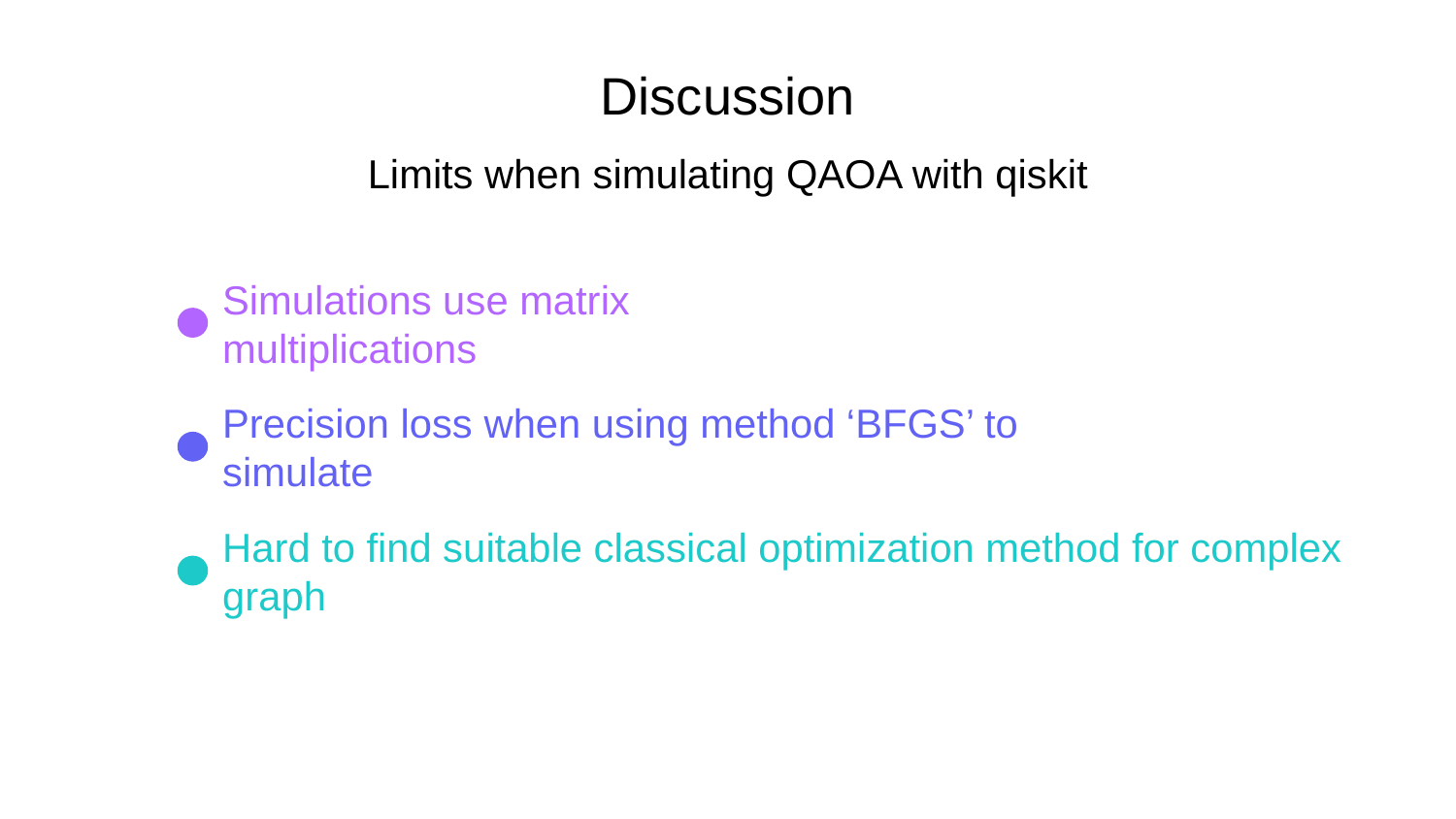

# Discussion
Limits when simulating QAOA with qiskit
Simulations use matrix multiplications

Precision loss when using method ‘BFGS’ to simulate

Hard to find suitable classical optimization method for complex graph